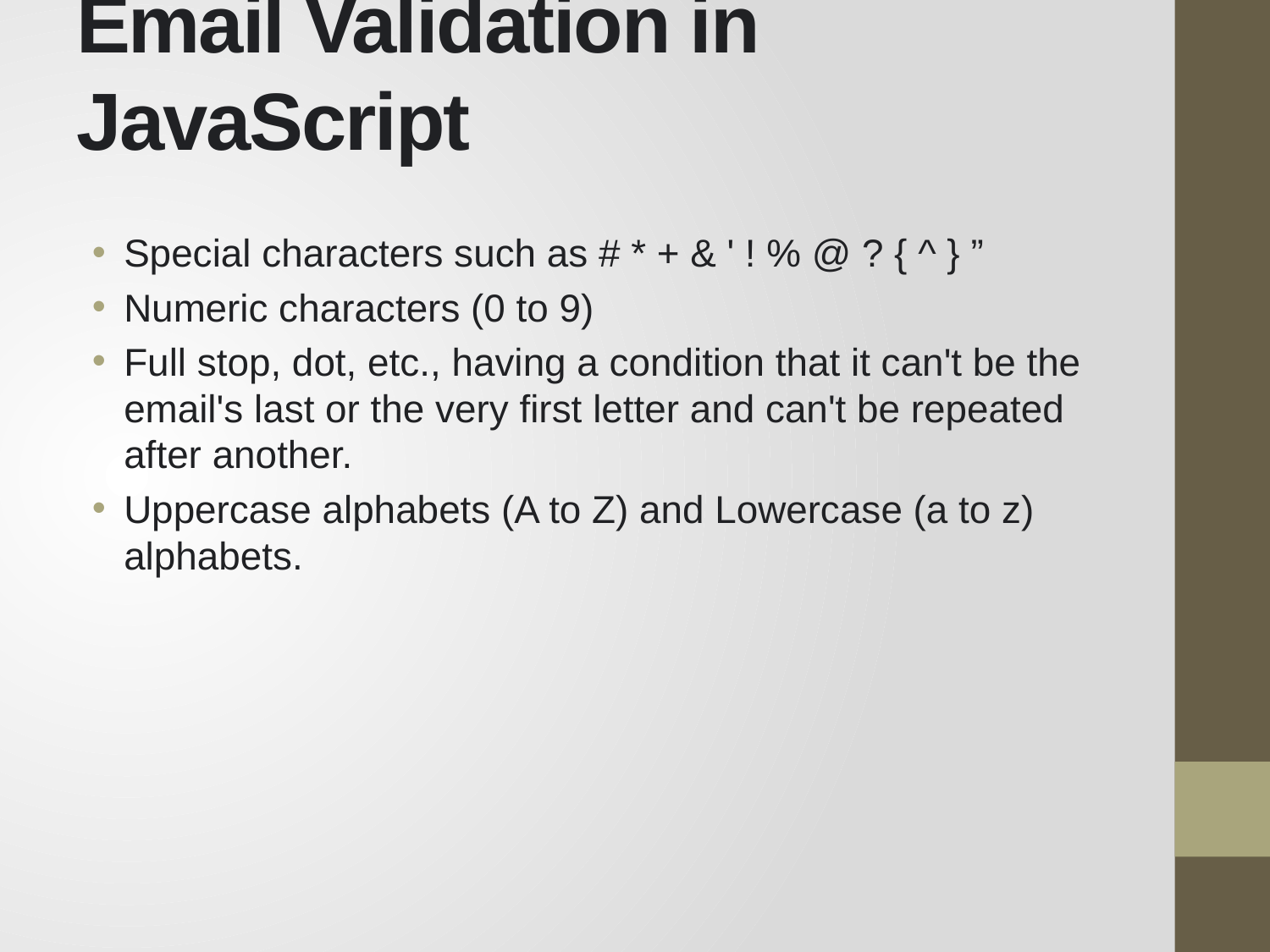

# Email Validation in JavaScript
Special characters such as # * + & ' ! % @ ? { ^ } ”
Numeric characters (0 to 9)
Full stop, dot, etc., having a condition that it can't be the email's last or the very first letter and can't be repeated after another.
Uppercase alphabets (A to Z) and Lowercase (a to z) alphabets.